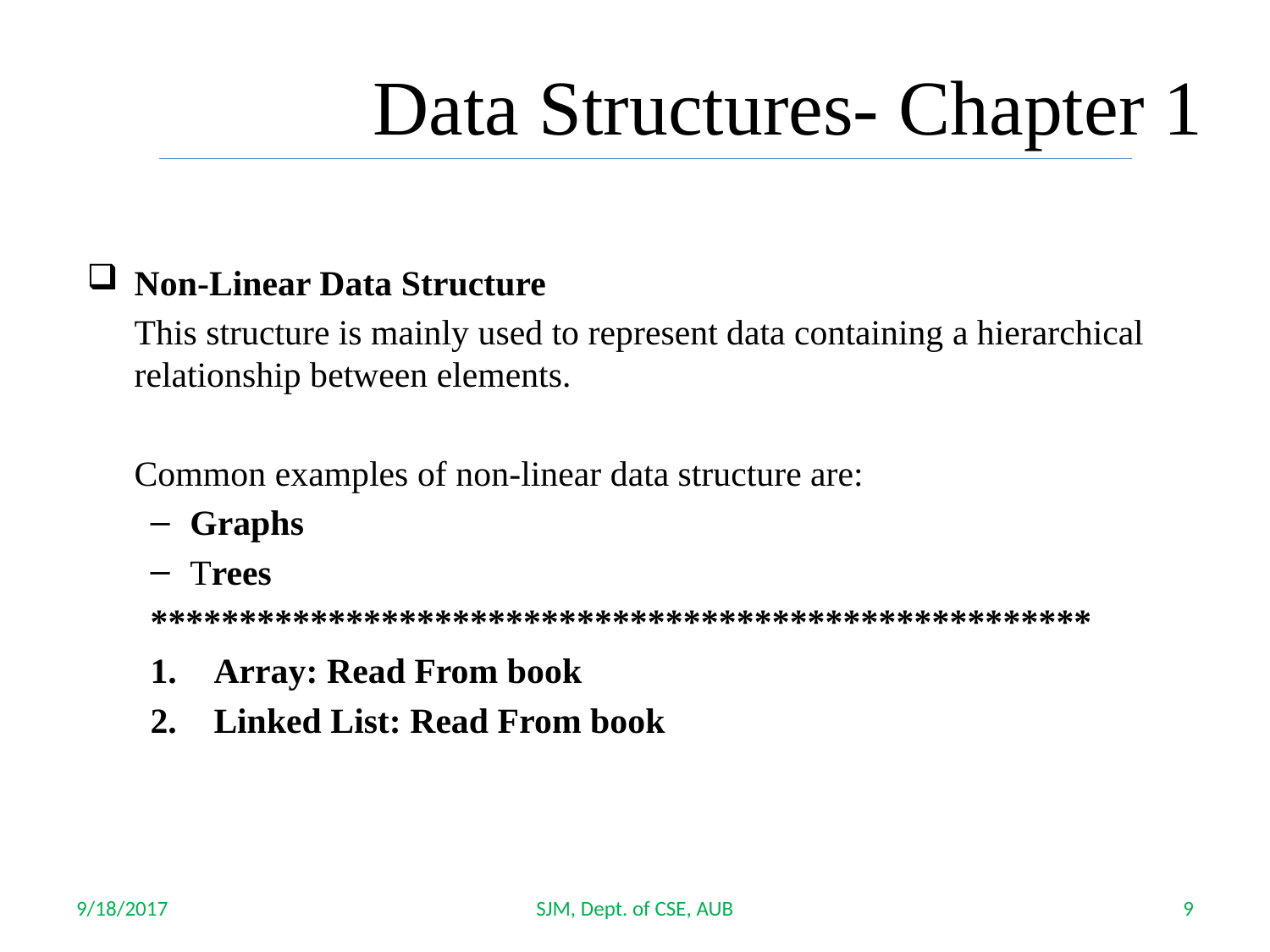

Data Structures- Chapter 1
Non-Linear Data Structure
	This structure is mainly used to represent data containing a hierarchical relationship between elements.

	Common examples of non-linear data structure are:
Graphs
Trees
*****************************************************
Array: Read From book
Linked List: Read From book
9/18/2017
SJM, Dept. of CSE, AUB
9